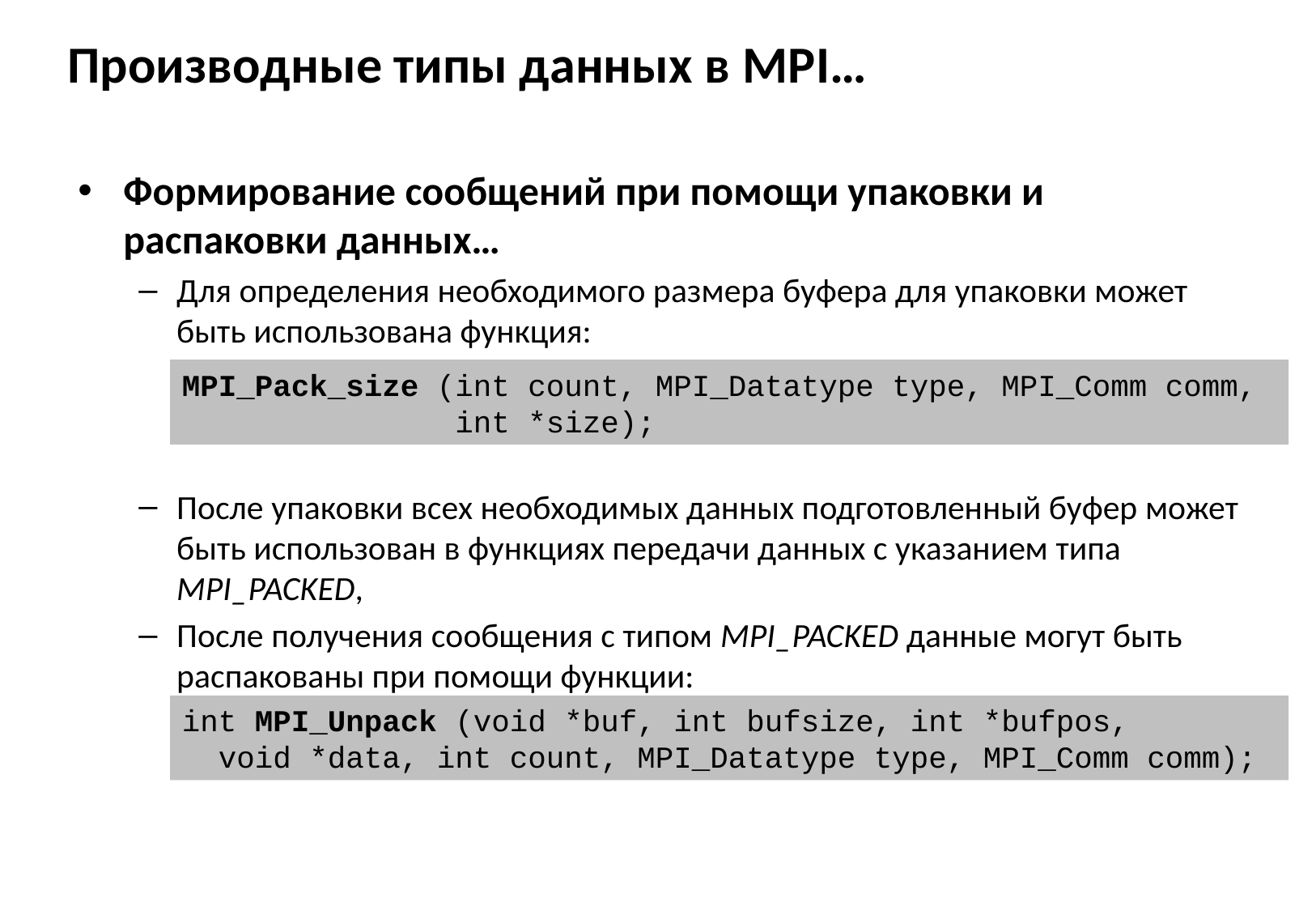

# Производные типы данных в MPI…
Формирование сообщений при помощи упаковки и распаковки данных…
Для определения необходимого размера буфера для упаковки может быть использована функция:

После упаковки всех необходимых данных подготовленный буфер может быть использован в функциях передачи данных с указанием типа MPI_PACKED,
После получения сообщения с типом MPI_PACKED данные могут быть распакованы при помощи функции:

MPI_Pack_size (int count, MPI_Datatype type, MPI_Comm comm,
               int *size);
int MPI_Unpack (void *buf, int bufsize, int *bufpos,
  void *data, int count, MPI_Datatype type, MPI_Comm comm);